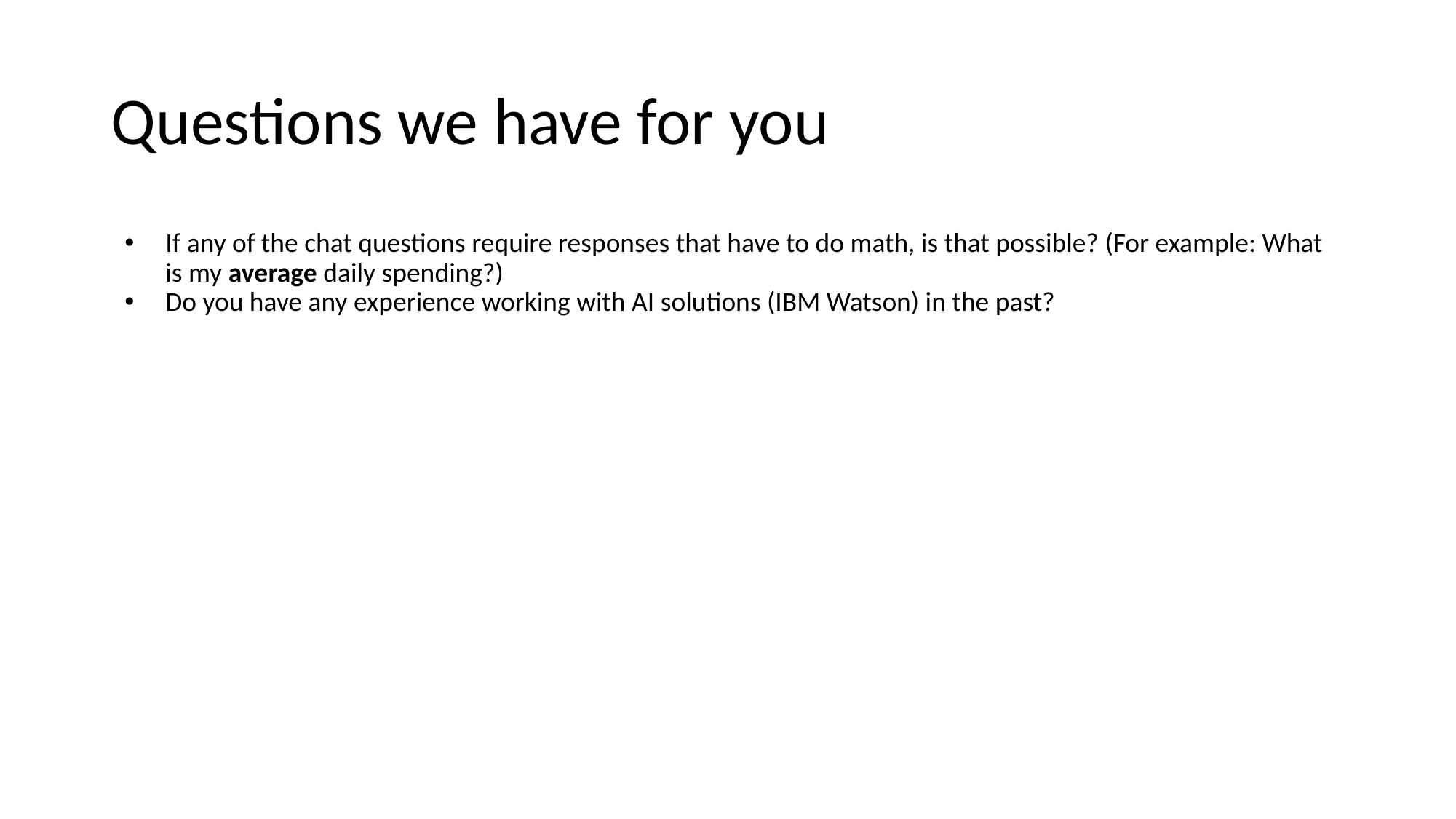

# Questions we have for you
If any of the chat questions require responses that have to do math, is that possible? (For example: What is my average daily spending?)
Do you have any experience working with AI solutions (IBM Watson) in the past?